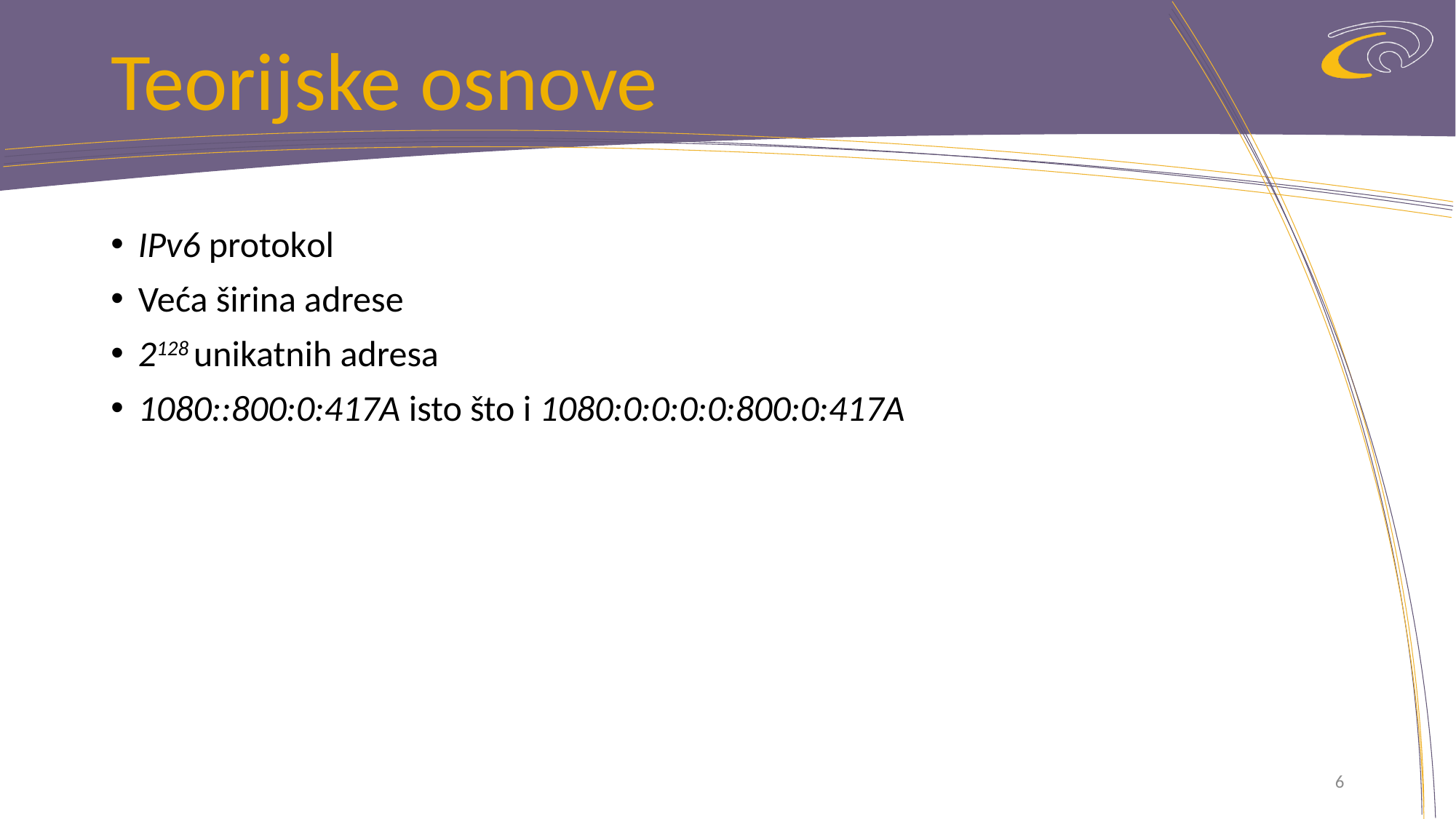

# Teorijske osnove
IPv6 protokol
Veća širina adrese
2128 unikatnih adresa
1080::800:0:417A isto što i 1080:0:0:0:0:800:0:417A

6